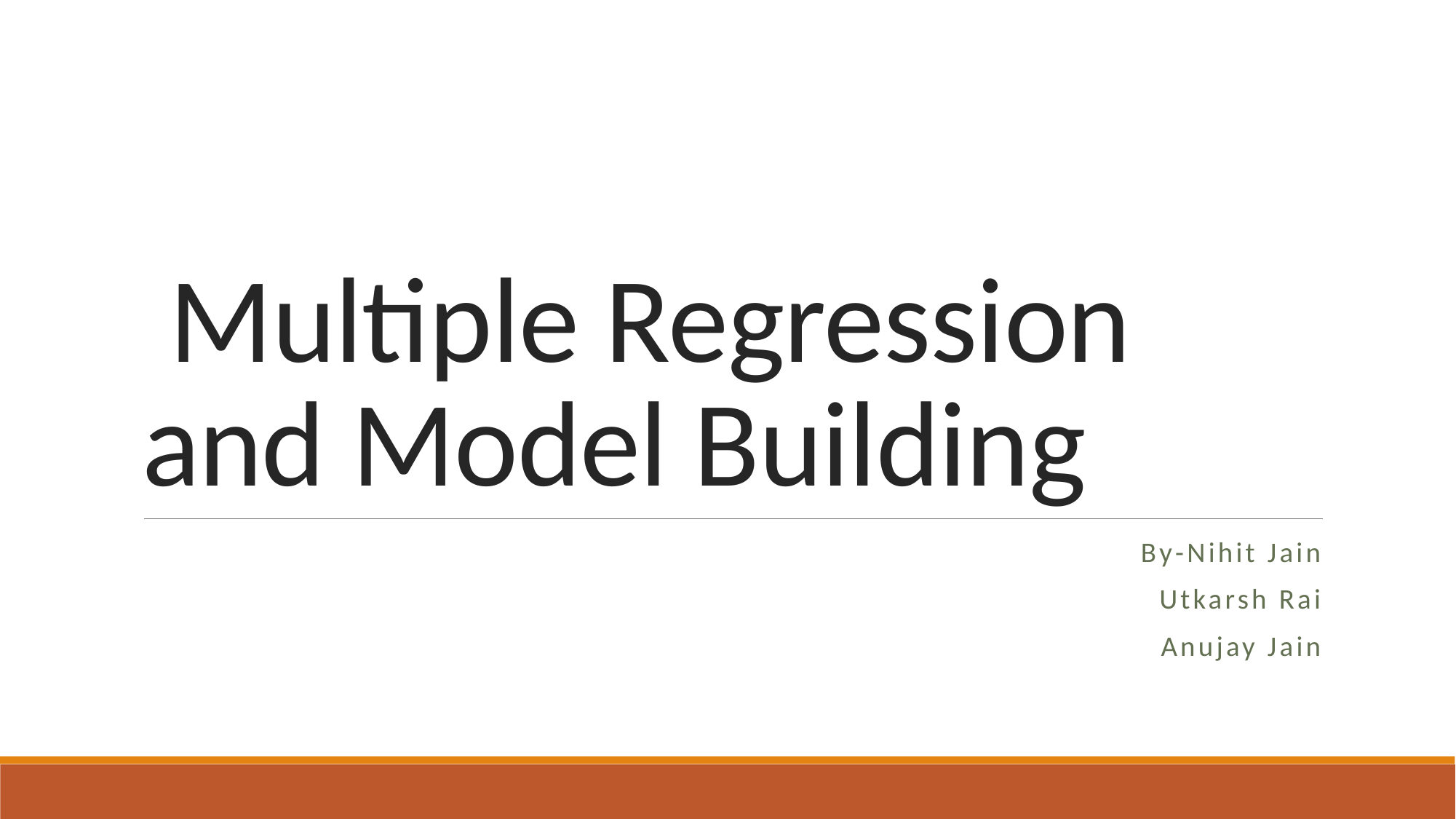

# Multiple Regression and Model Building
By-Nihit Jain
Utkarsh Rai
Anujay Jain